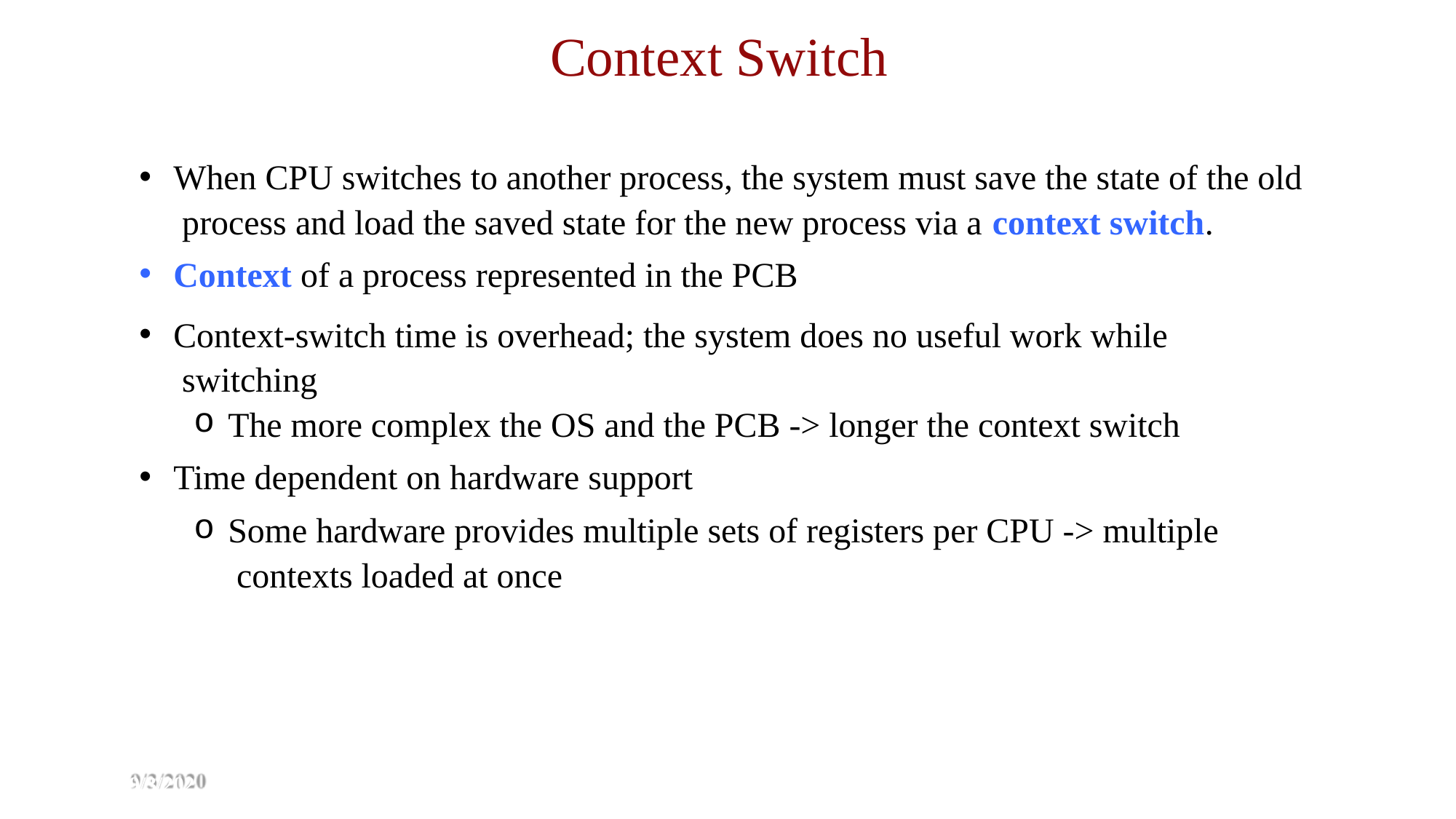

# Context Switch
When CPU switches to another process, the system must save the state of the old  process and load the saved state for the new process via a context switch.
Context of a process represented in the PCB
Context-switch time is overhead; the system does no useful work while  switching
The more complex the OS and the PCB -> longer the context switch
Time dependent on hardware support
Some hardware provides multiple sets of registers per CPU -> multiple  contexts loaded at once
9/3/2020